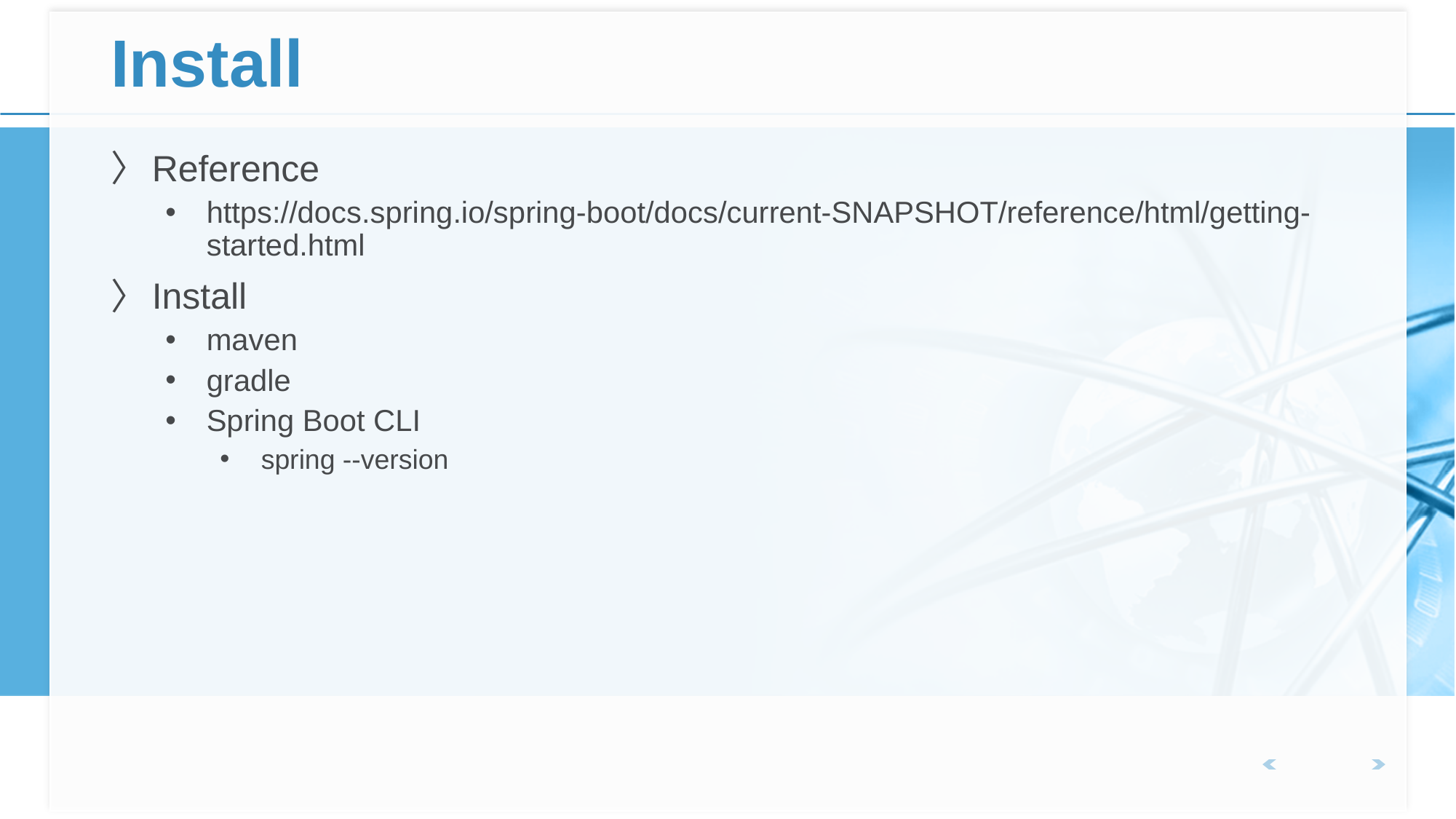

# Install
Reference
https://docs.spring.io/spring-boot/docs/current-SNAPSHOT/reference/html/getting-started.html
Install
maven
gradle
Spring Boot CLI
spring --version